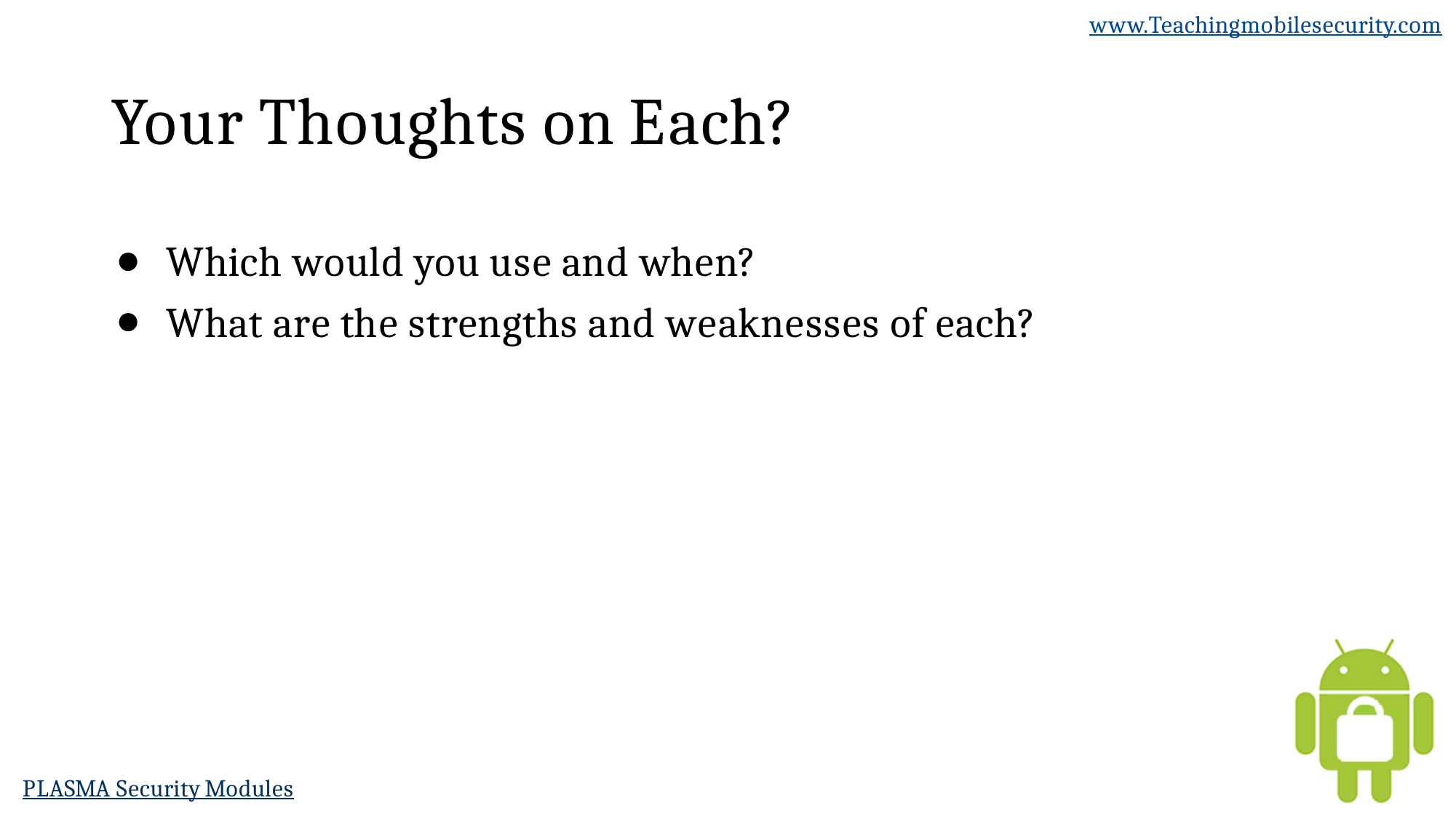

# Your Thoughts on Each?
Which would you use and when?
What are the strengths and weaknesses of each?